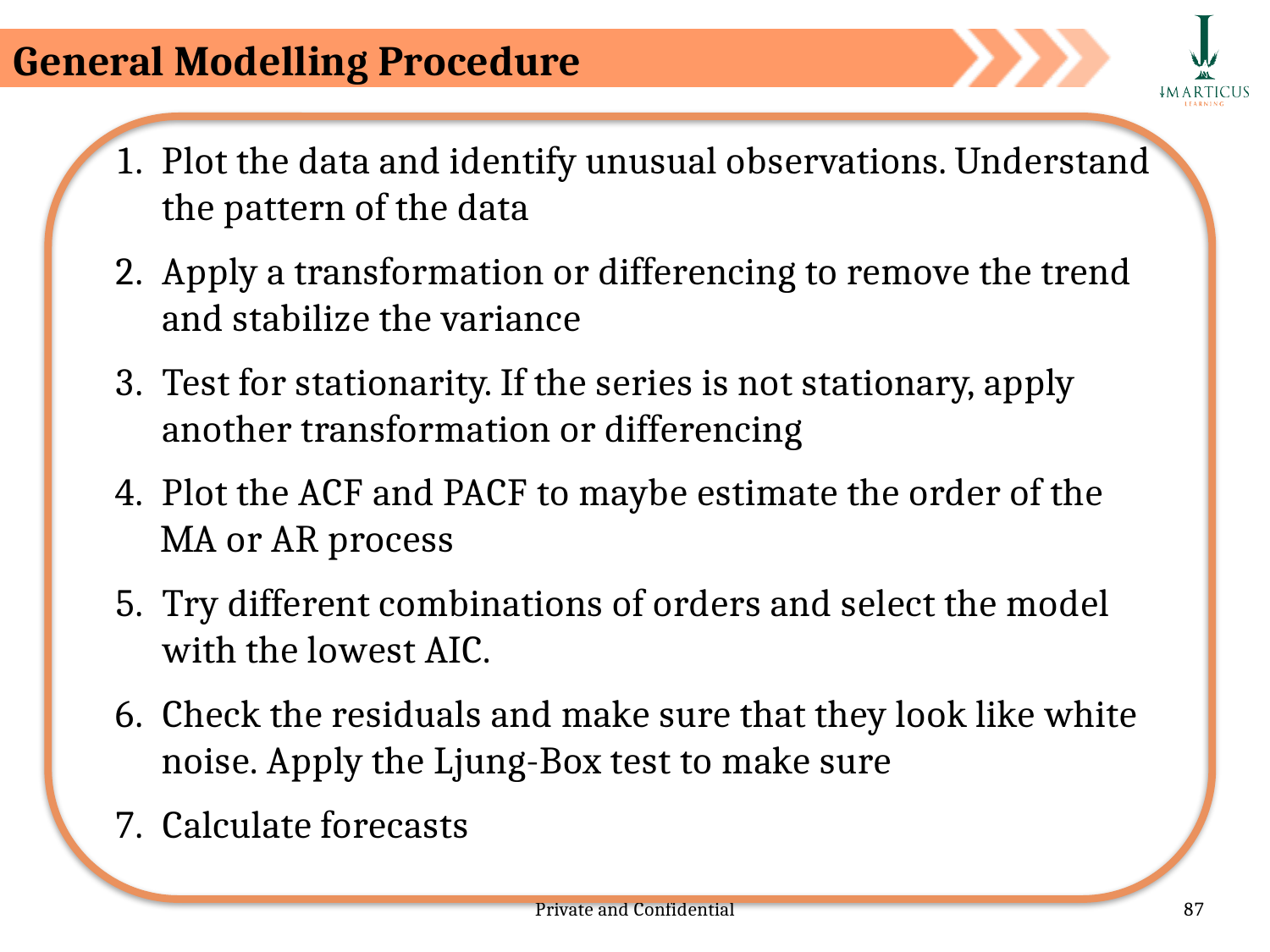

General Modelling Procedure

Plot the data and identify unusual observations. Understand the pattern of the data
Apply a transformation or differencing to remove the trend and stabilize the variance
Test for stationarity. If the series is not stationary, apply another transformation or differencing
Plot the ACF and PACF to maybe estimate the order of the MA or AR process
Try different combinations of orders and select the model with the lowest AIC.
Check the residuals and make sure that they look like white noise. Apply the Ljung-Box test to make sure
Calculate forecasts